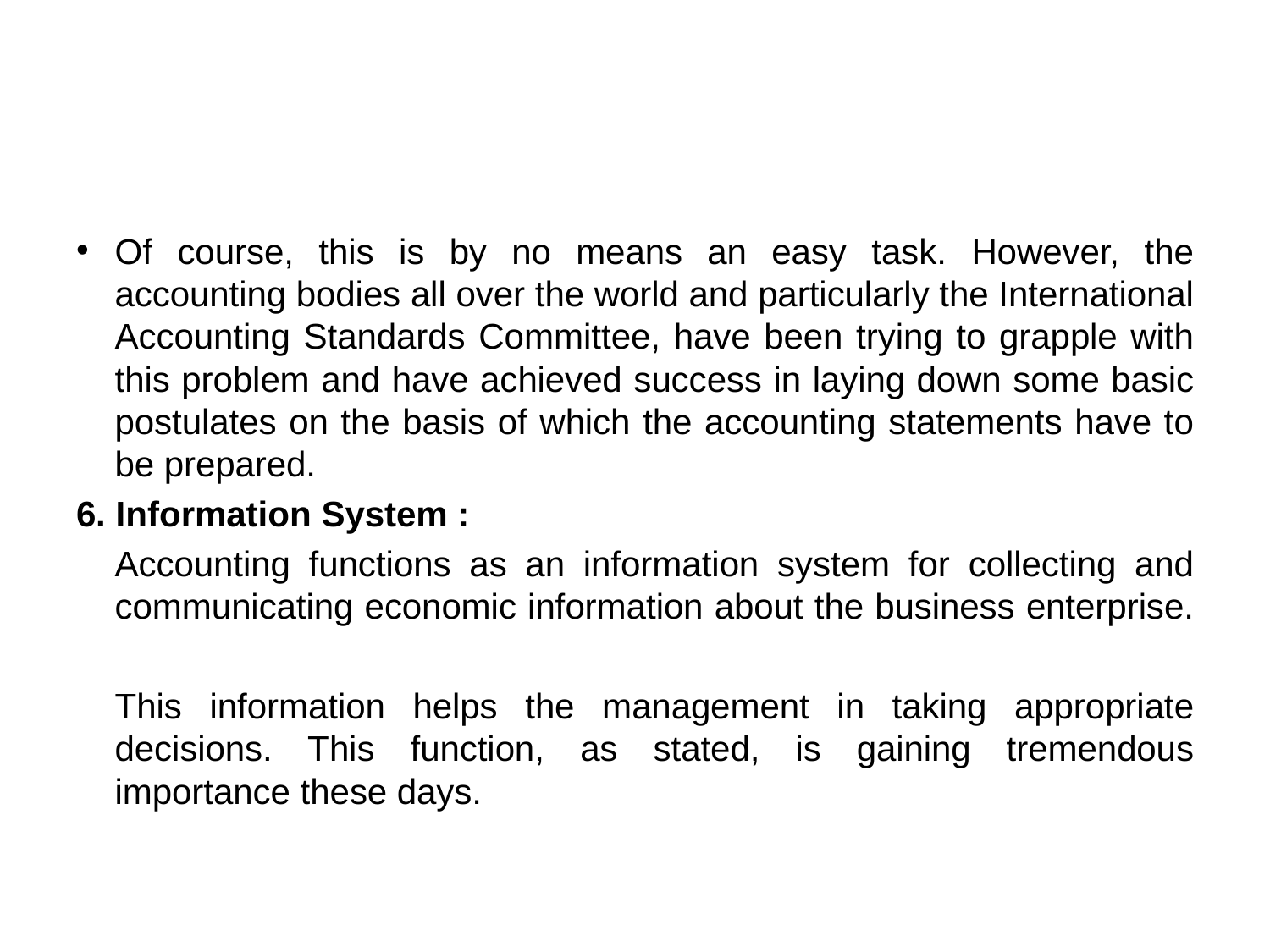

Of course, this is by no means an easy task. However, the accounting bodies all over the world and particularly the International Accounting Standards Committee, have been trying to grapple with this problem and have achieved success in laying down some basic postulates on the basis of which the accounting statements have to be prepared.
6. Information System :
	Accounting functions as an information system for collecting and communicating economic information about the business enterprise.

	This information helps the management in taking appropriate decisions. This function, as stated, is gaining tremendous importance these days.